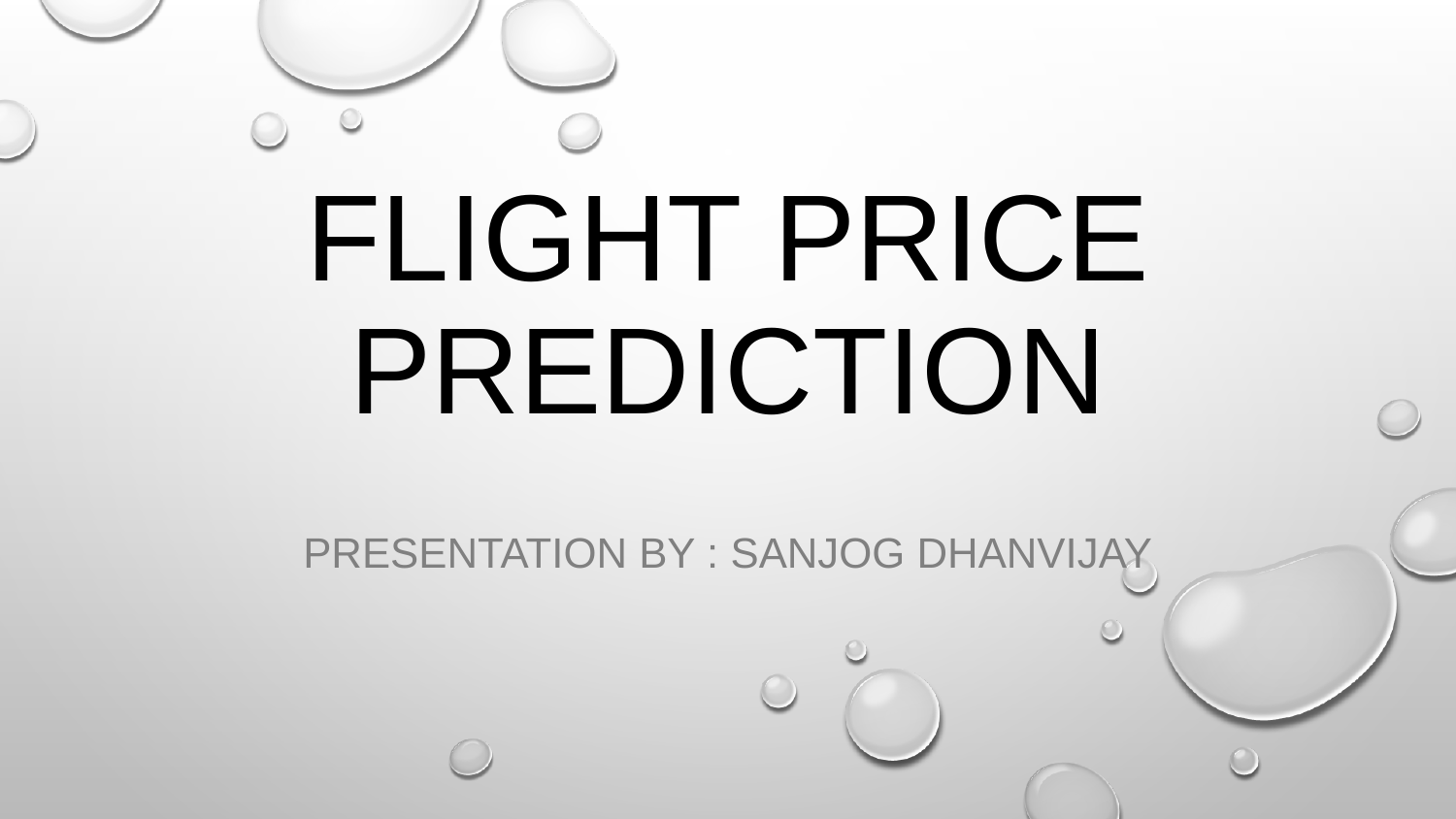

# Flight Price Prediction
Presentation By : Sanjog Dhanvijay